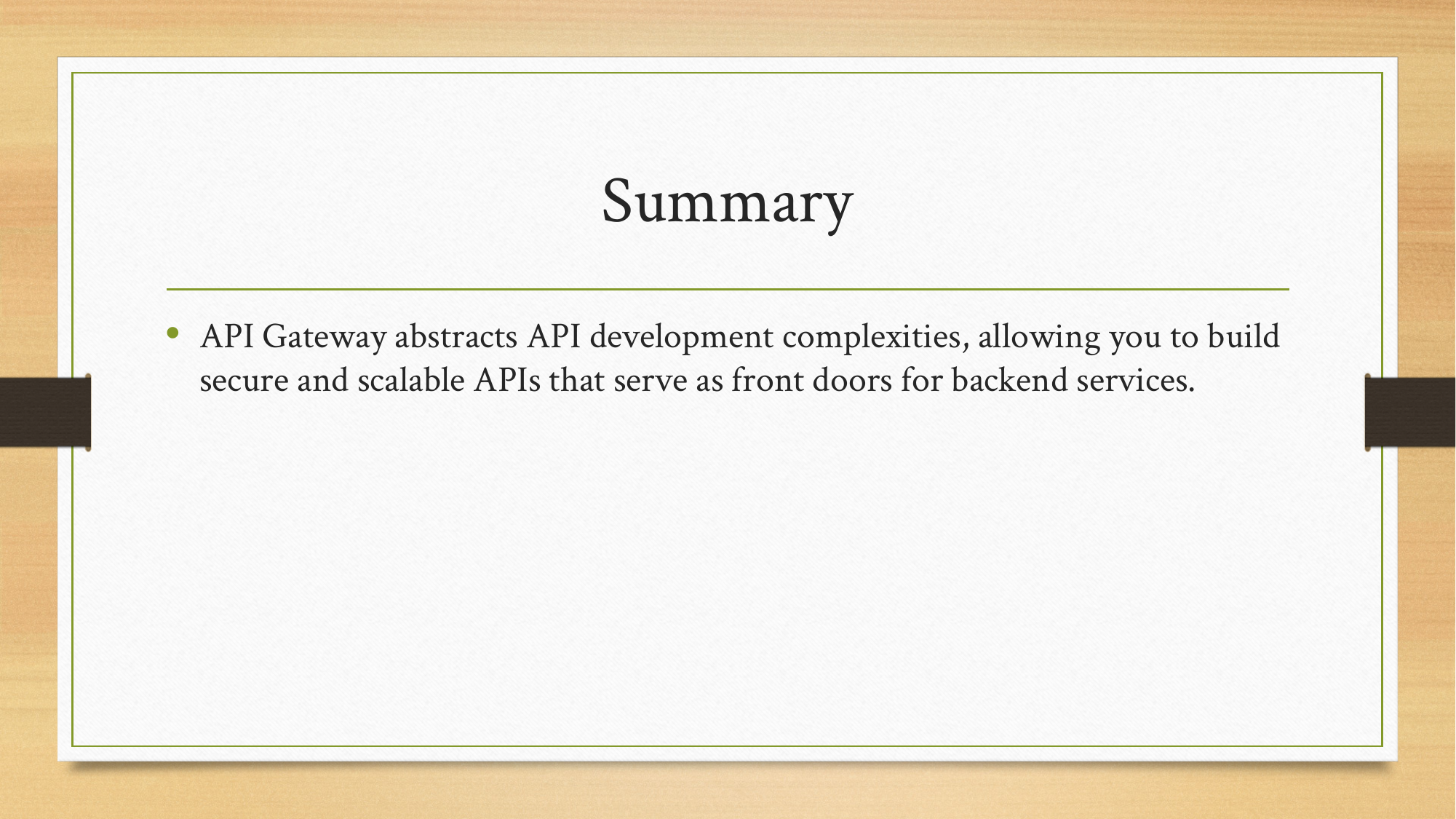

# Summary
API Gateway abstracts API development complexities, allowing you to build secure and scalable APIs that serve as front doors for backend services.